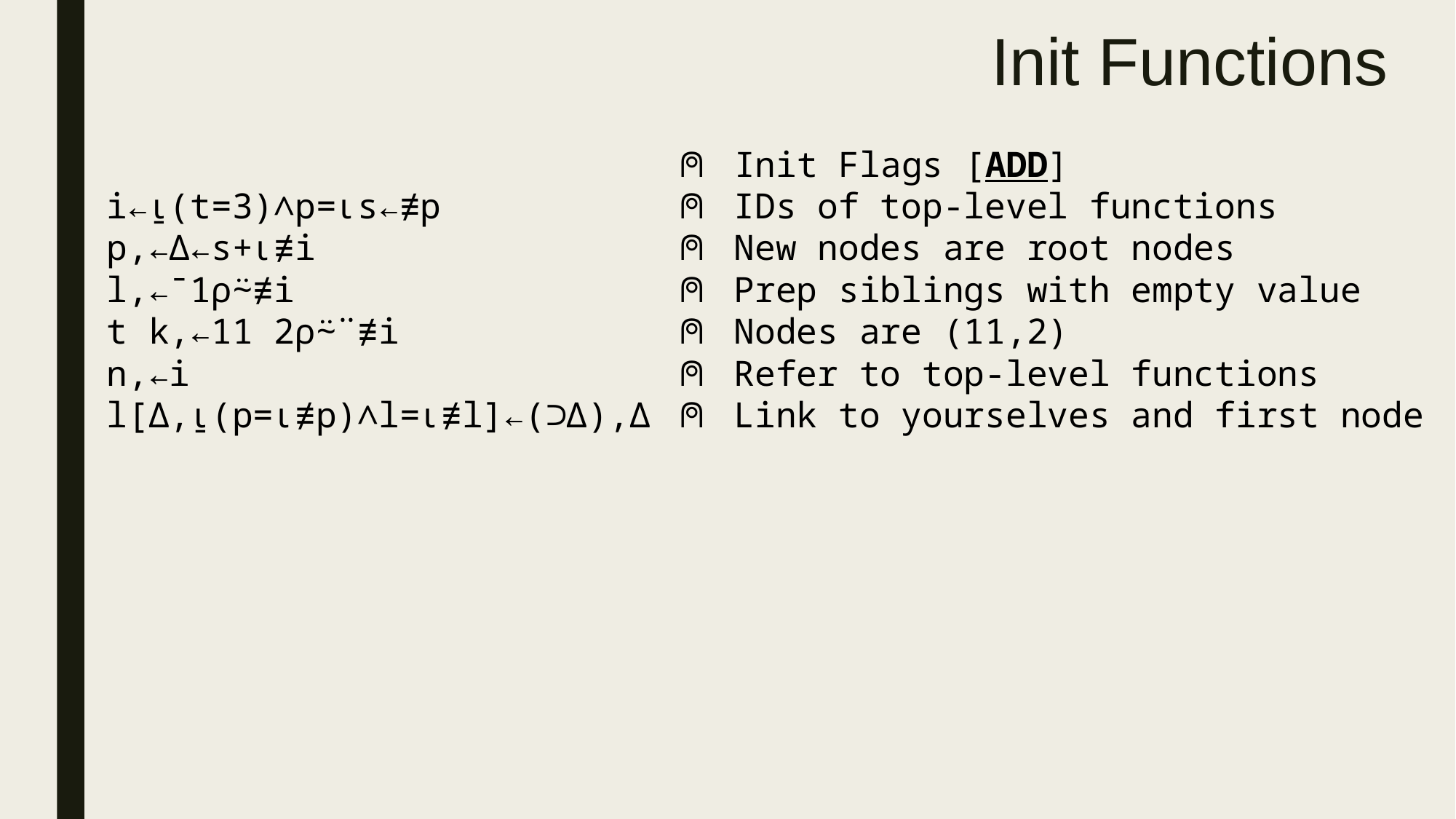

# Init Functions
                           ⍝ Init Flags [ADD]
i←⍸(t=3)∧p=⍳s←≢p           ⍝ IDs of top-level functions
p,←∆←s+⍳≢i                 ⍝ New nodes are root nodes
l,←¯1⍴⍨≢i                  ⍝ Prep siblings with empty value
t k,←11 2⍴⍨¨≢i             ⍝ Nodes are (11,2)
n,←i                       ⍝ Refer to top-level functions
l[∆,⍸(p=⍳≢p)∧l=⍳≢l]←(⊃∆),∆ ⍝ Link to yourselves and first node